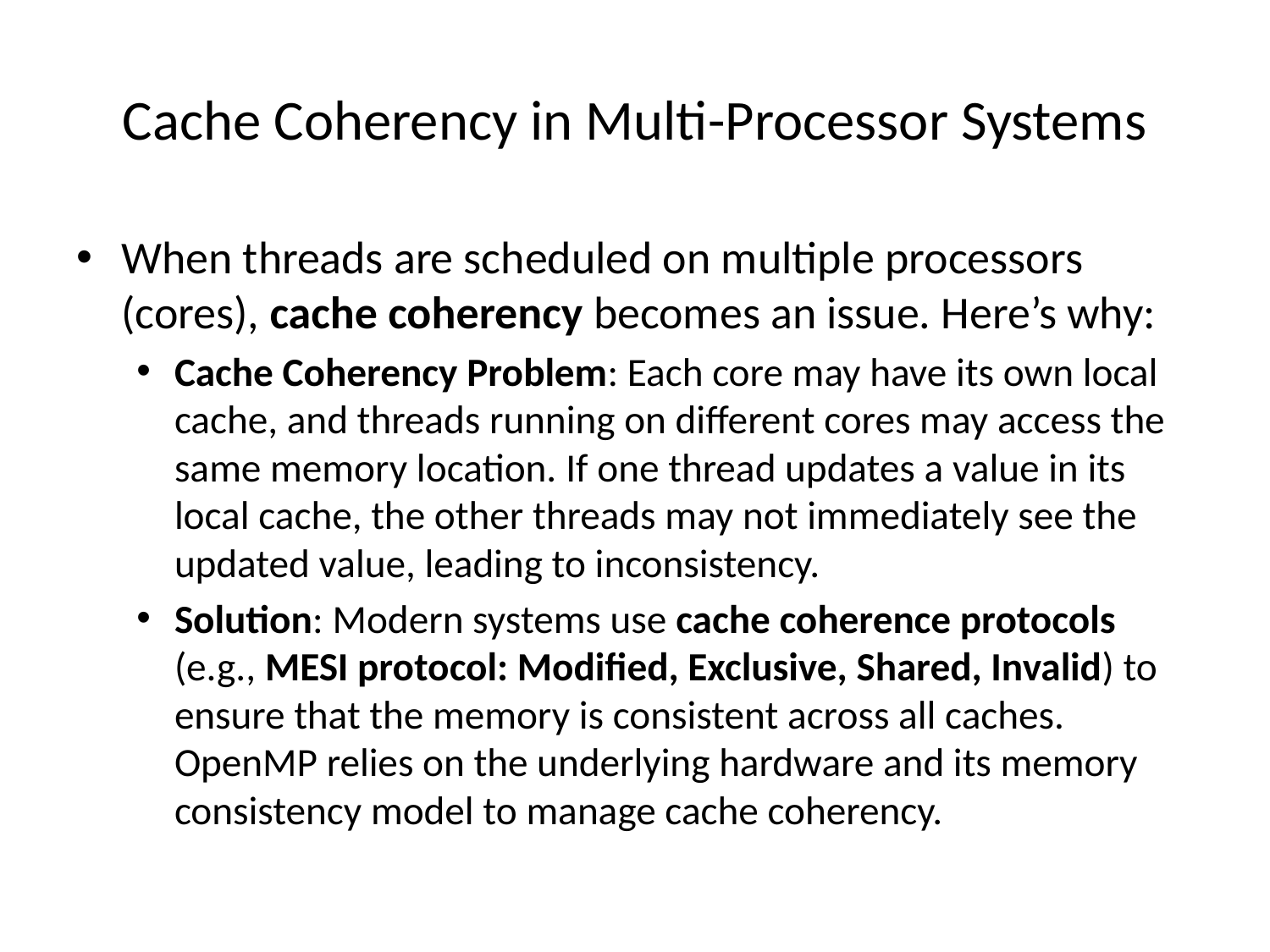

# Cache Coherency in Multi-Processor Systems
When threads are scheduled on multiple processors (cores), cache coherency becomes an issue. Here’s why:
Cache Coherency Problem: Each core may have its own local cache, and threads running on different cores may access the same memory location. If one thread updates a value in its local cache, the other threads may not immediately see the updated value, leading to inconsistency.
Solution: Modern systems use cache coherence protocols (e.g., MESI protocol: Modified, Exclusive, Shared, Invalid) to ensure that the memory is consistent across all caches. OpenMP relies on the underlying hardware and its memory consistency model to manage cache coherency.